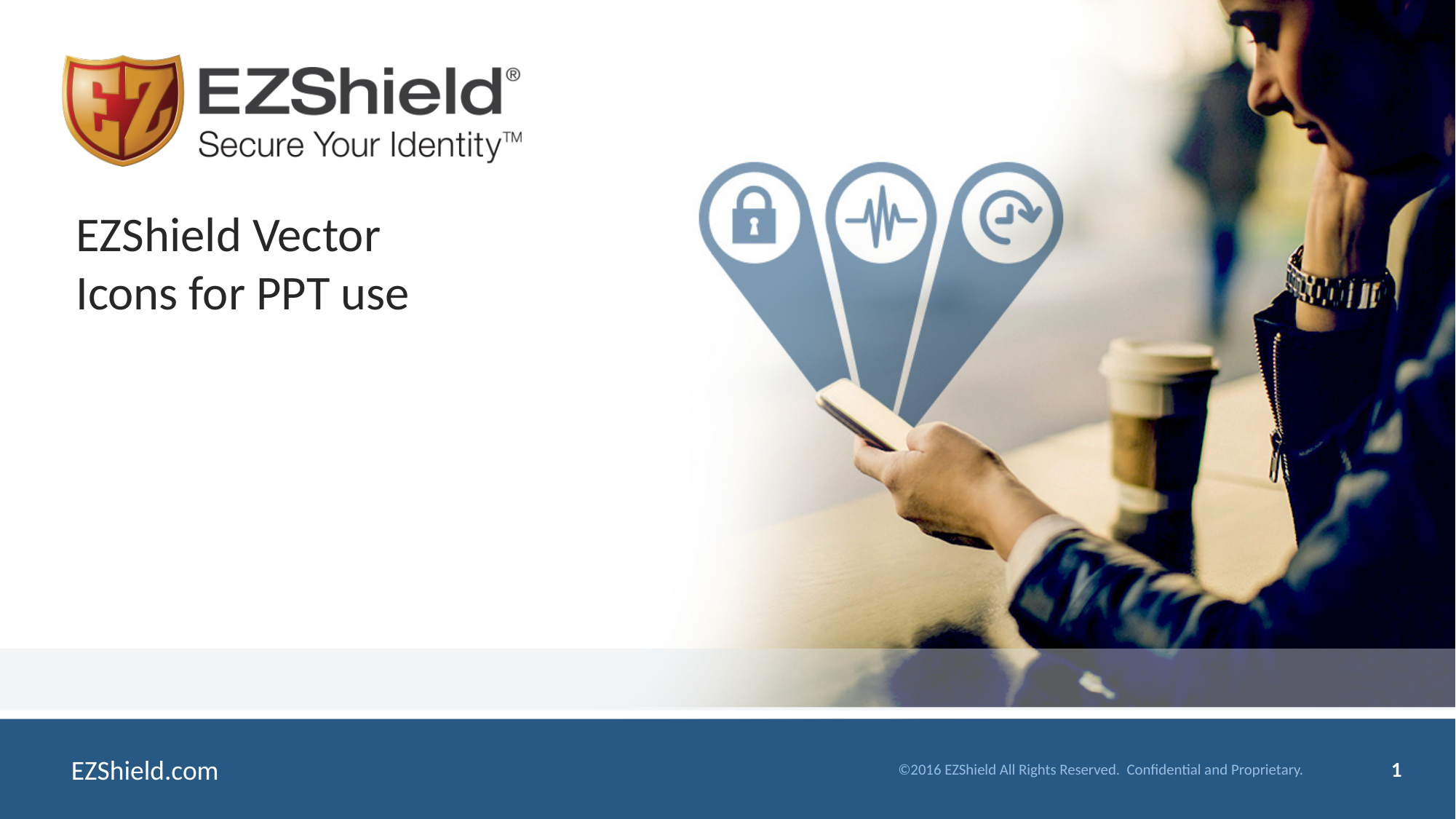

# EZShield Vector Icons for PPT use
1